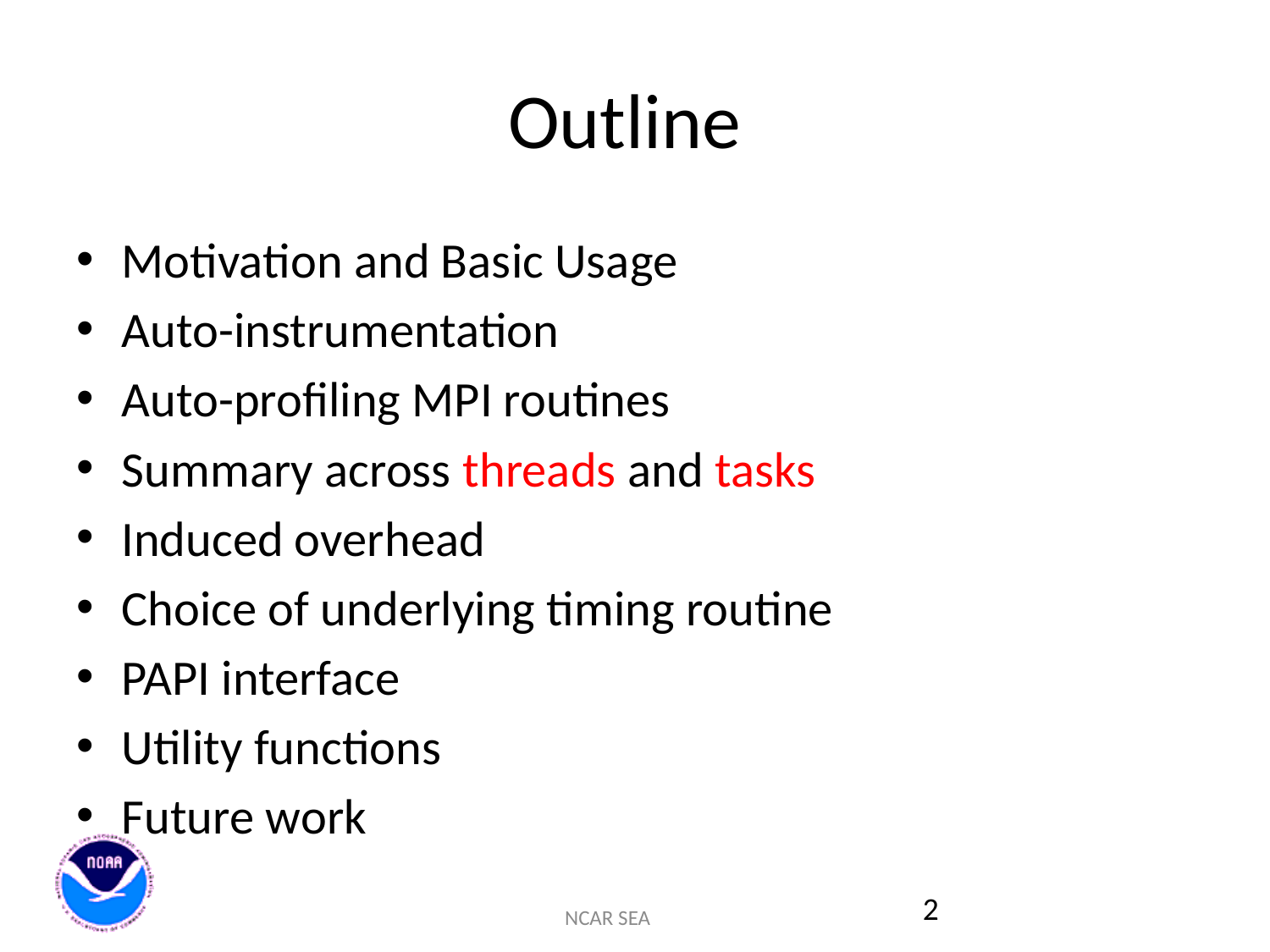

# Outline
Motivation and Basic Usage
Auto-instrumentation
Auto-profiling MPI routines
Summary across threads and tasks
Induced overhead
Choice of underlying timing routine
PAPI interface
Utility functions
Future work

2
NCAR SEA